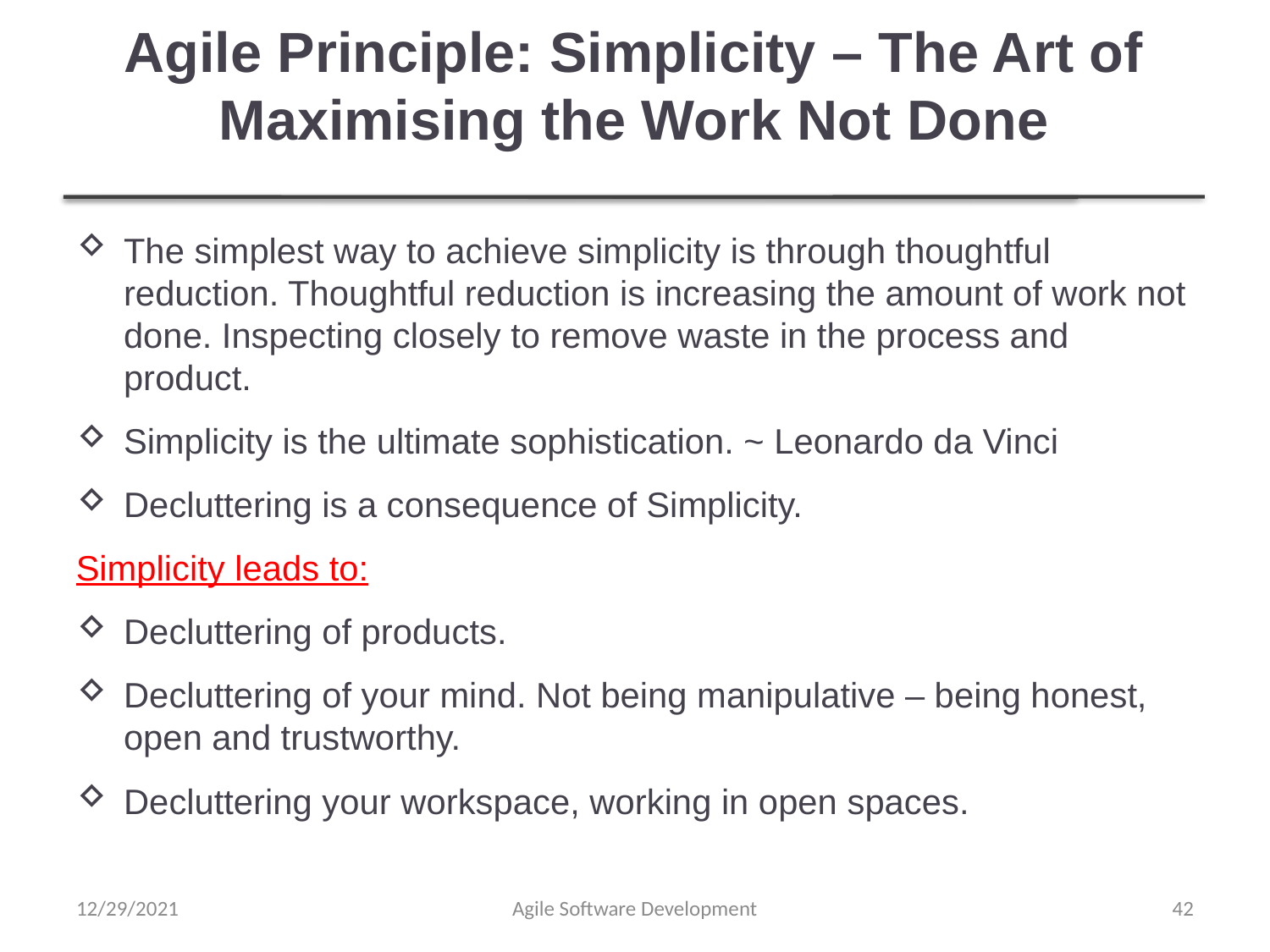

# Agile Principle: Simplicity – The Art of Maximising the Work Not Done
The simplest way to achieve simplicity is through thoughtful reduction. Thoughtful reduction is increasing the amount of work not done. Inspecting closely to remove waste in the process and product.
Simplicity is the ultimate sophistication. ~ Leonardo da Vinci
Decluttering is a consequence of Simplicity.
Simplicity leads to:
Decluttering of products.
Decluttering of your mind. Not being manipulative – being honest, open and trustworthy.
Decluttering your workspace, working in open spaces.

12/29/2021
Agile Software Development
42